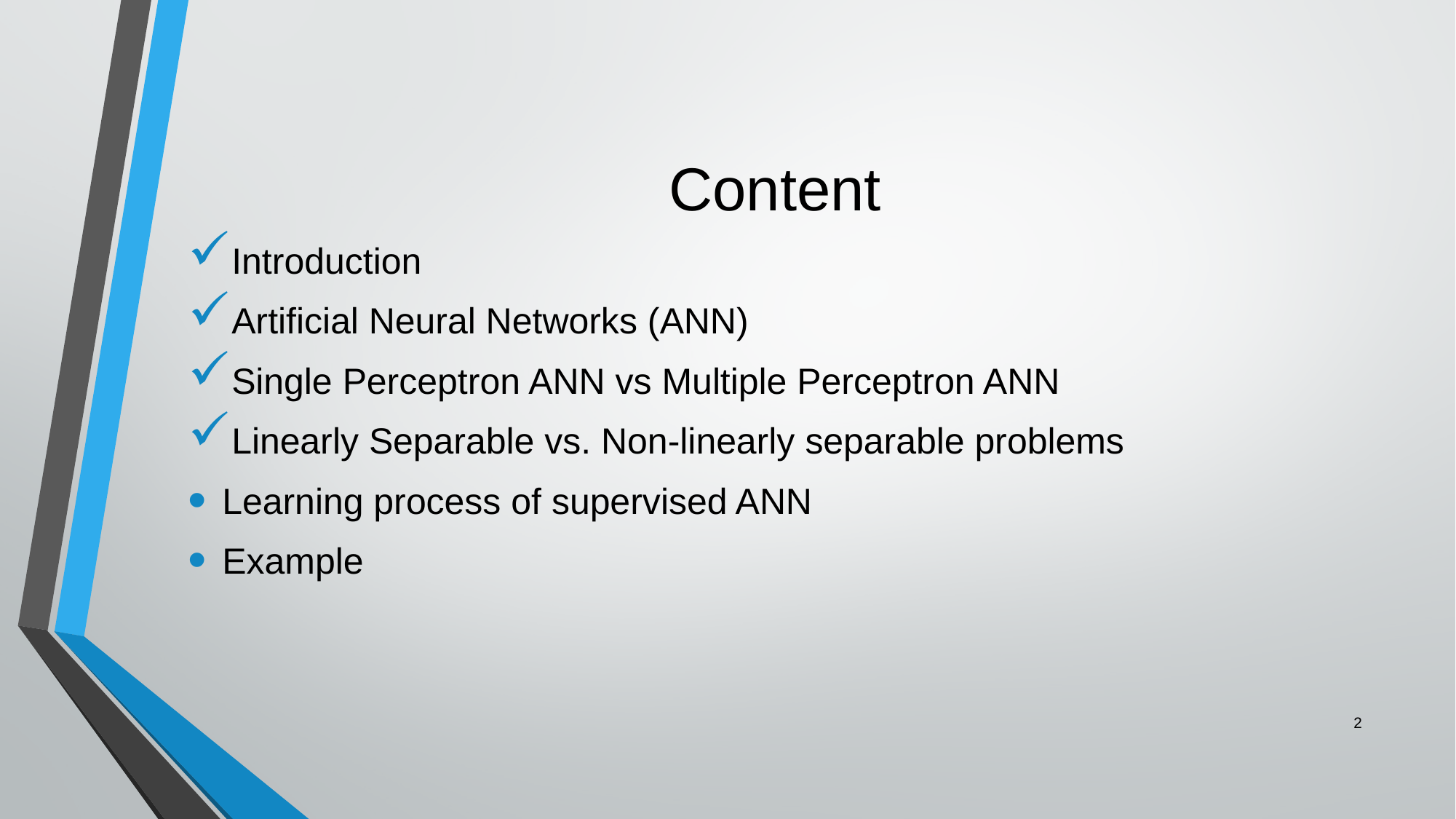

# Content
Introduction
Artificial Neural Networks (ANN)
Single Perceptron ANN vs Multiple Perceptron ANN
Linearly Separable vs. Non-linearly separable problems
Learning process of supervised ANN
Example
2